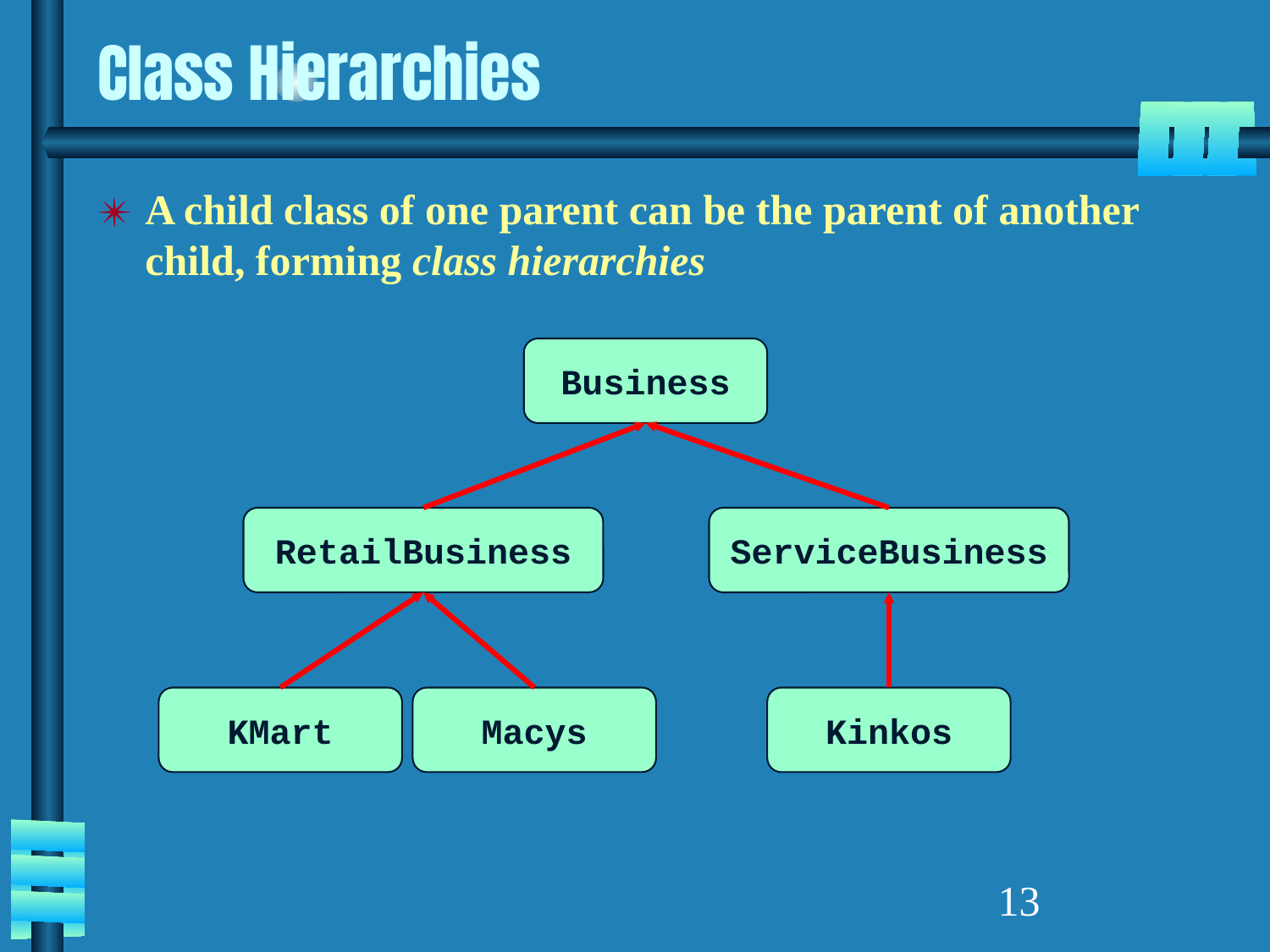

# Class Hierarchies
A child class of one parent can be the parent of another child, forming class hierarchies
Business
RetailBusiness
ServiceBusiness
KMart
Macys
Kinkos
13